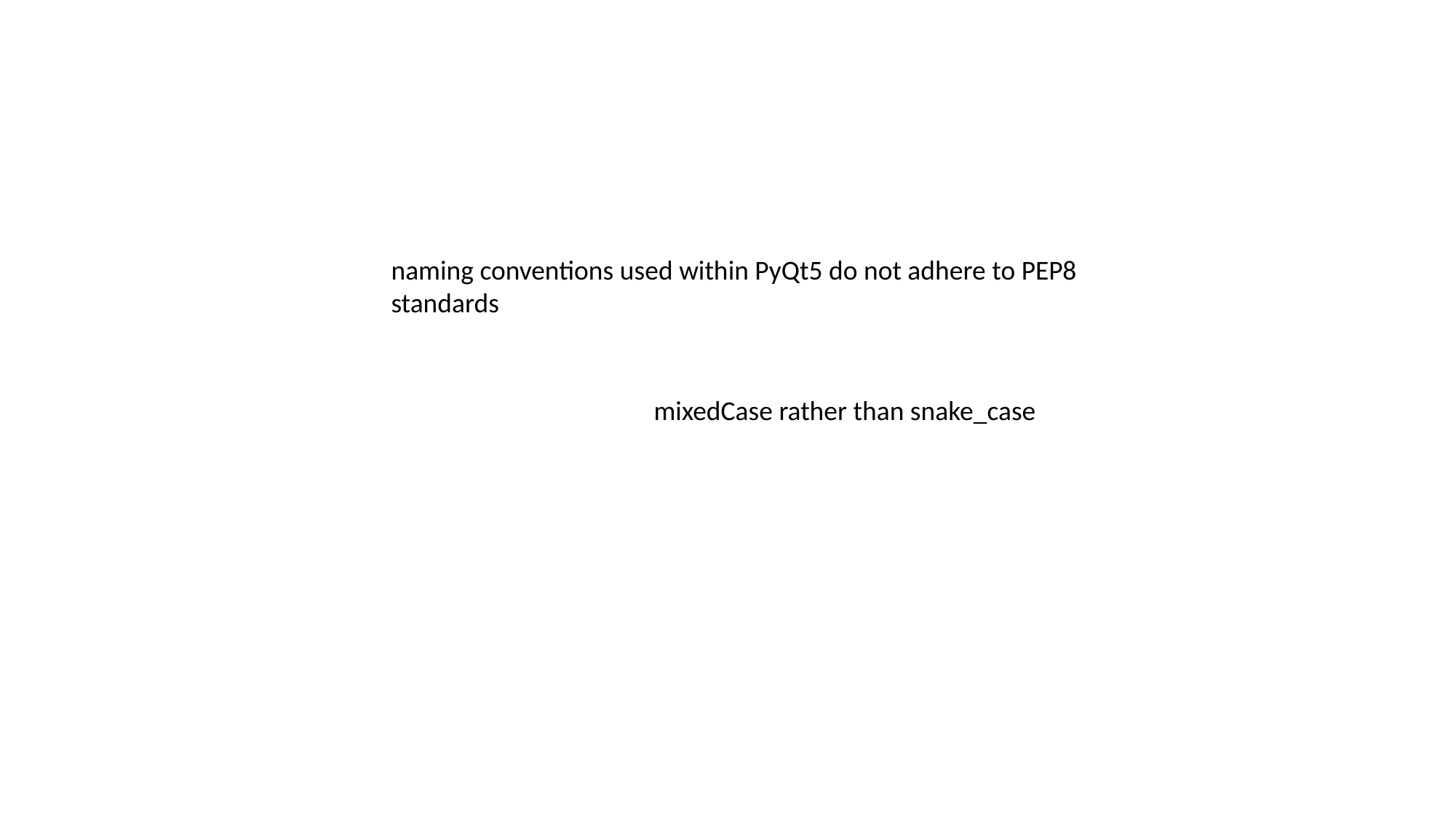

naming conventions used within PyQt5 do not adhere to PEP8 standards
mixedCase rather than snake_case